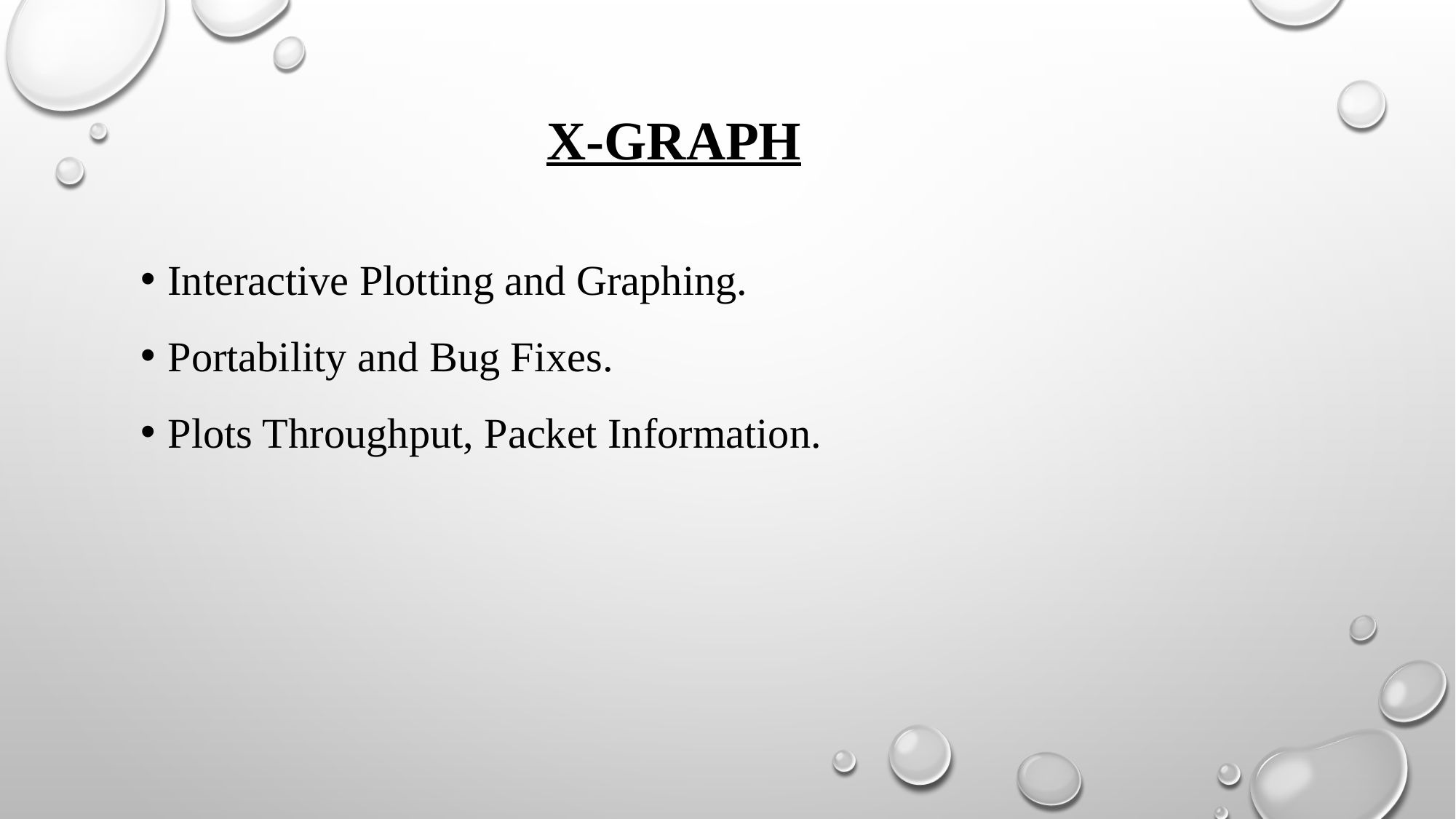

# X-graph
Interactive Plotting and Graphing.
Portability and Bug Fixes.
Plots Throughput, Packet Information.